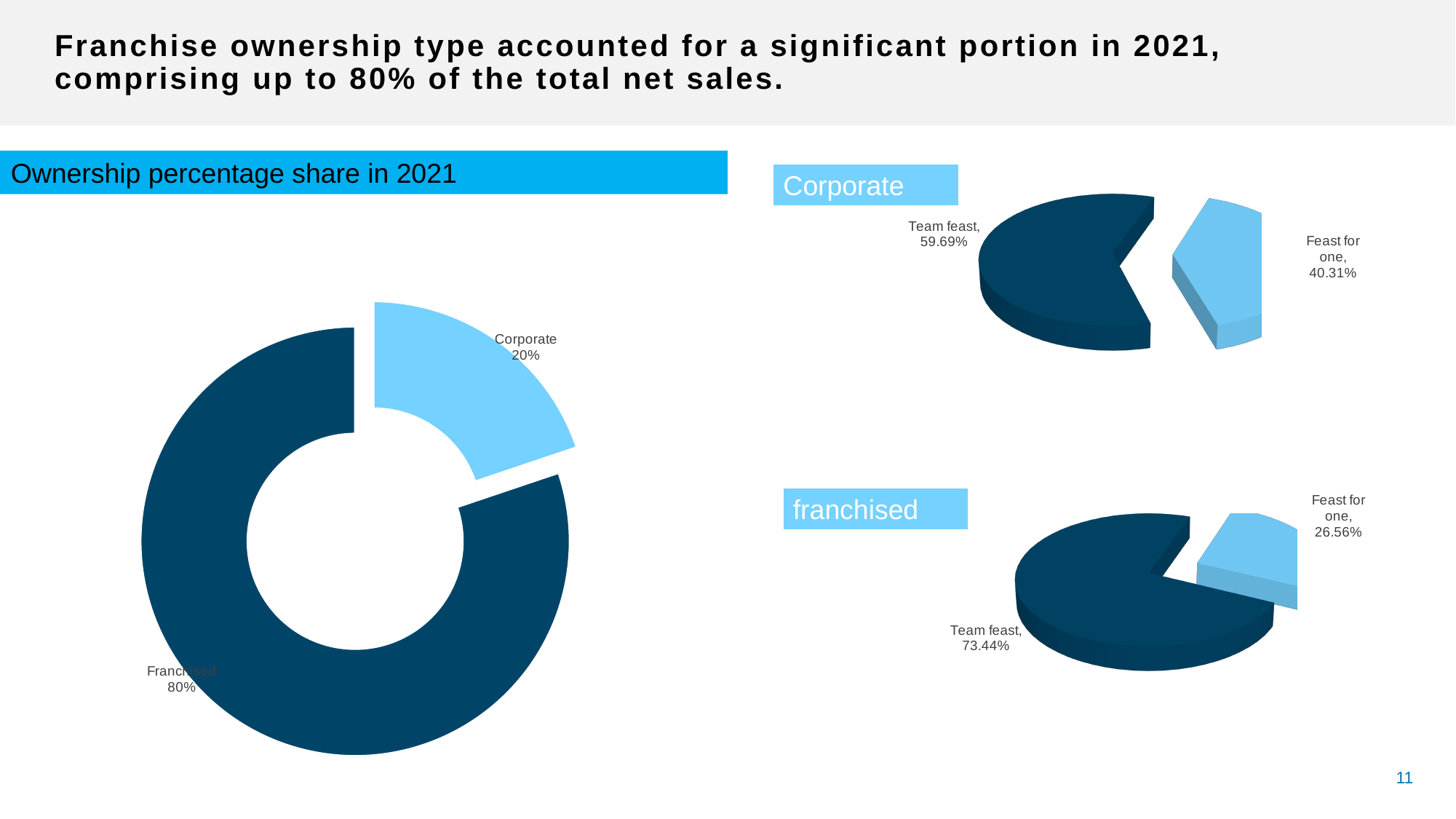

# Franchise ownership type accounted for a significant portion in 2021, comprising up to 80% of the total net sales.

[unsupported chart]

Ownership percentage share in 2021
Corporate

### Chart

| Category | Total |
|---|---|
| Corporate | 703622.4999998508 |
| Franchised | 2845159.760002398 |

[unsupported chart]

franchised
11